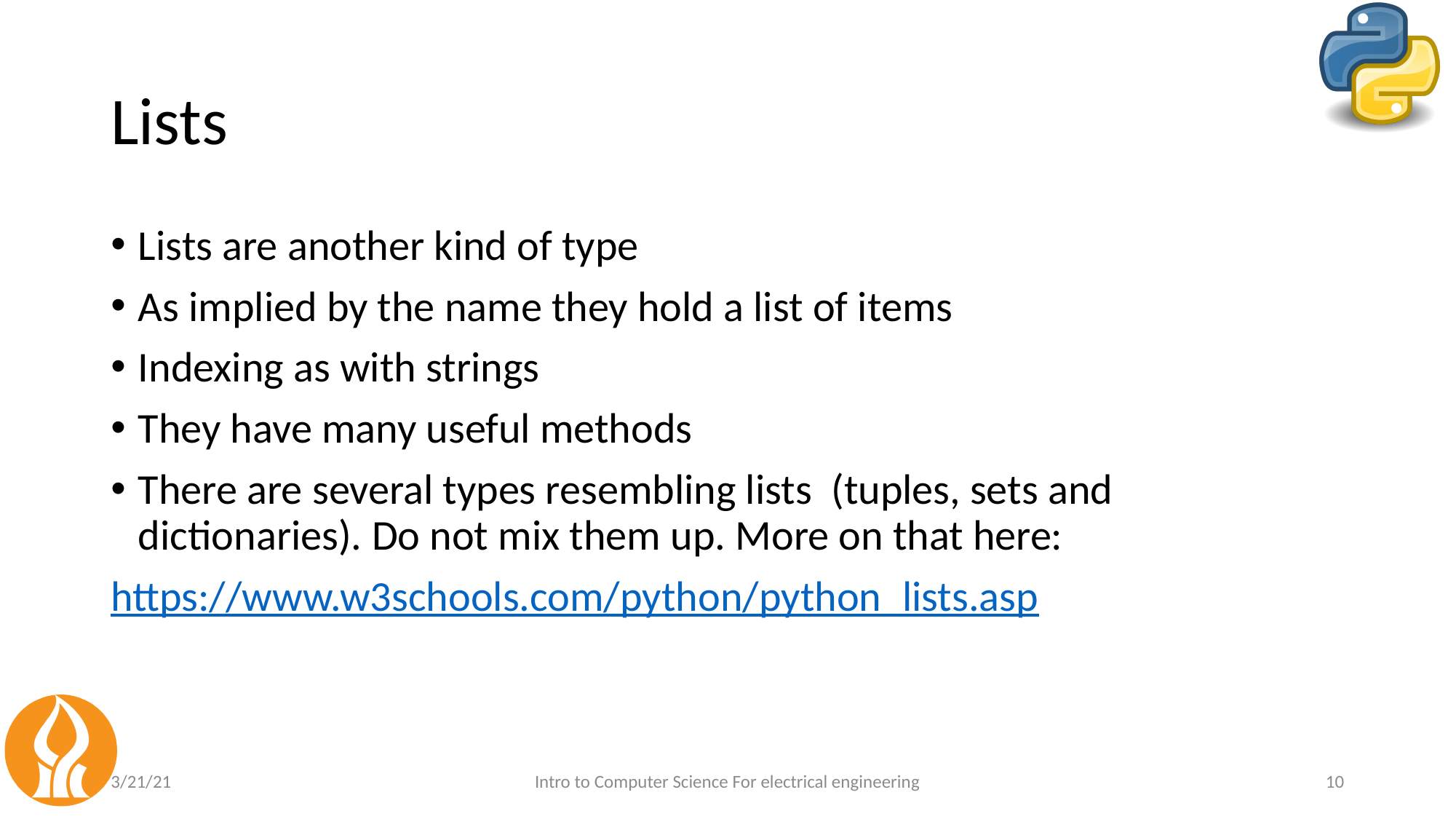

# Lists
Lists are another kind of type
As implied by the name they hold a list of items
Indexing as with strings
They have many useful methods
There are several types resembling lists  (tuples, sets and dictionaries). Do not mix them up. More on that here:
https://www.w3schools.com/python/python_lists.asp
3/21/21
Intro to Computer Science For electrical engineering
10